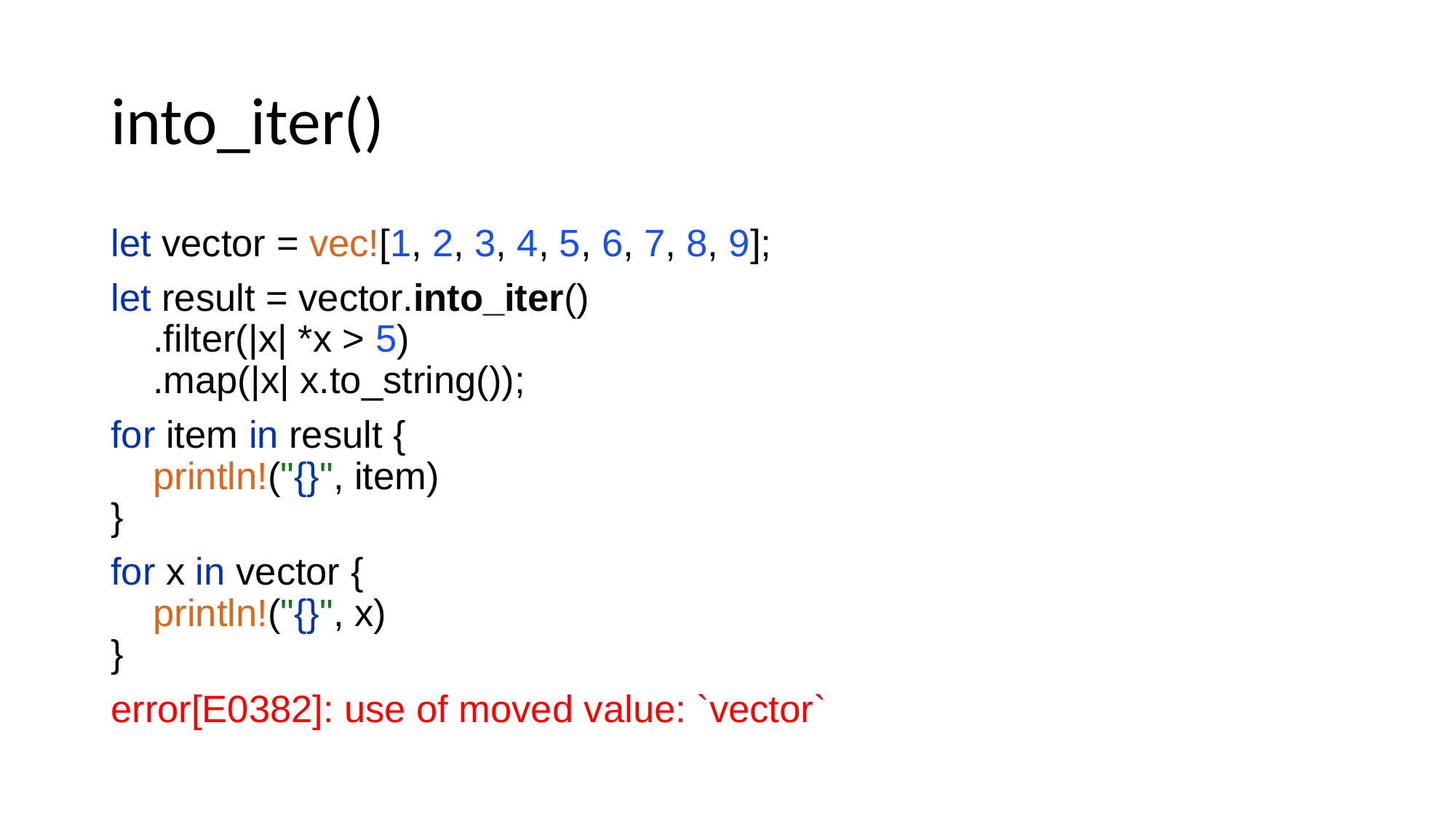

# into_iter()
let vector = vec![1, 2, 3, 4, 5, 6, 7, 8, 9];
let result = vector.into_iter()
    .filter(|x| *x > 5)
    .map(|x| x.to_string());
for item in result {
    println!("{}", item)
}
for x in vector {
    println!("{}", x)
}
error[E0382]: use of moved value: `vector`